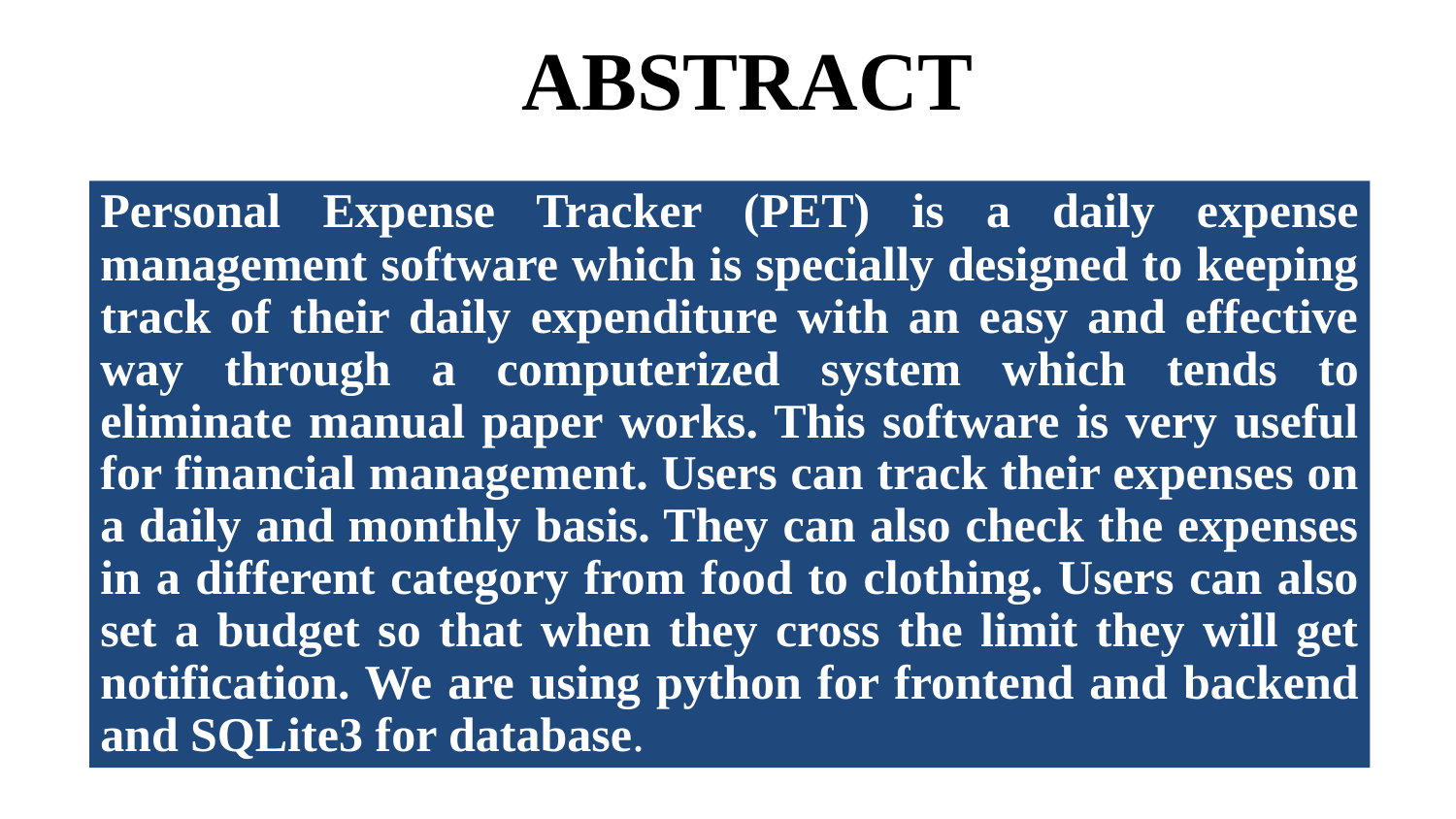

ABSTRACT
Personal Expense Tracker (PET) is a daily expense management software which is specially designed to keeping track of their daily expenditure with an easy and effective way through a computerized system which tends to eliminate manual paper works. This software is very useful for financial management. Users can track their expenses on a daily and monthly basis. They can also check the expenses in a different category from food to clothing. Users can also set a budget so that when they cross the limit they will get notification. We are using python for frontend and backend and SQLite3 for database.